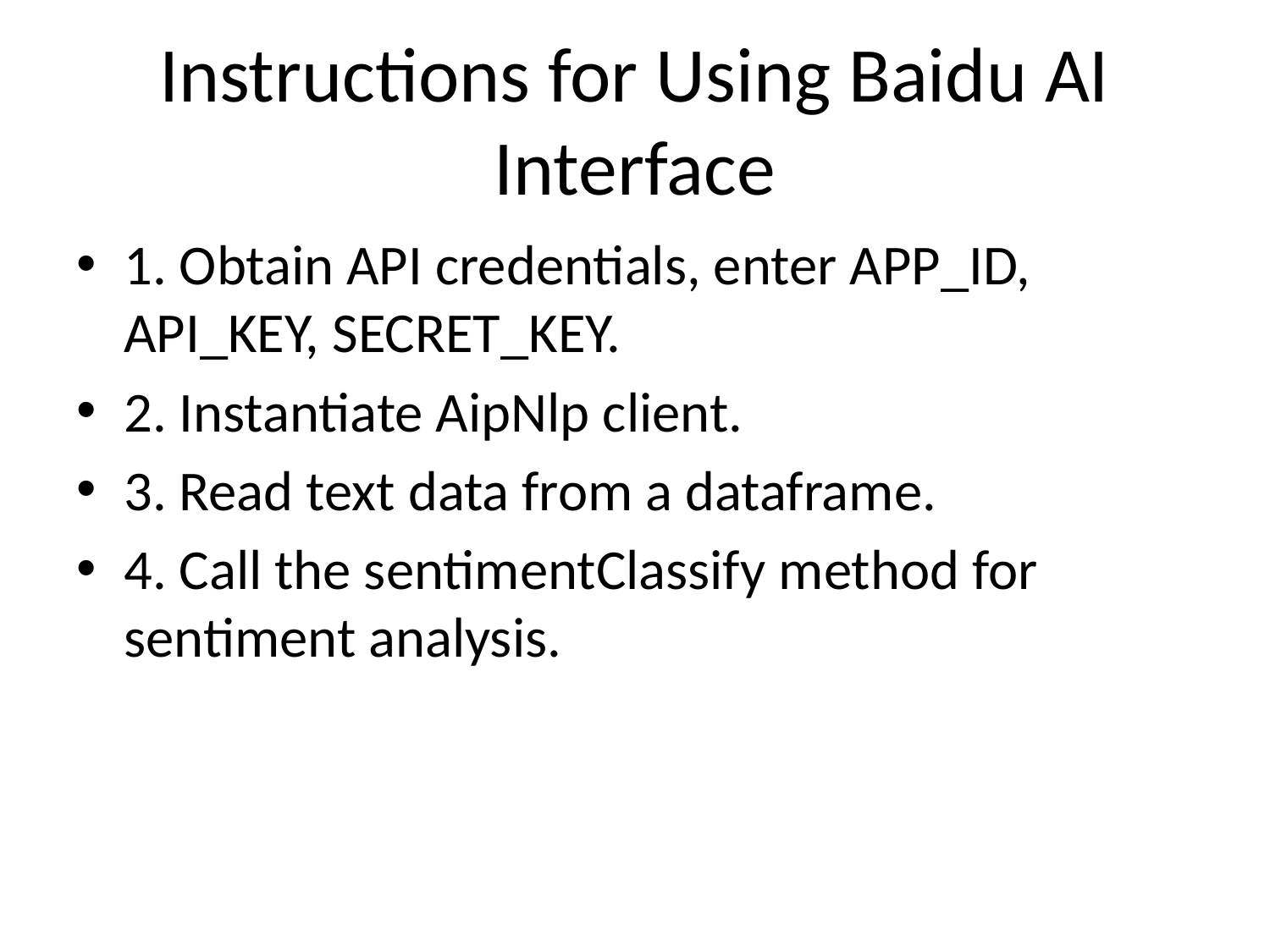

# Instructions for Using Baidu AI Interface
1. Obtain API credentials, enter APP_ID, API_KEY, SECRET_KEY.
2. Instantiate AipNlp client.
3. Read text data from a dataframe.
4. Call the sentimentClassify method for sentiment analysis.